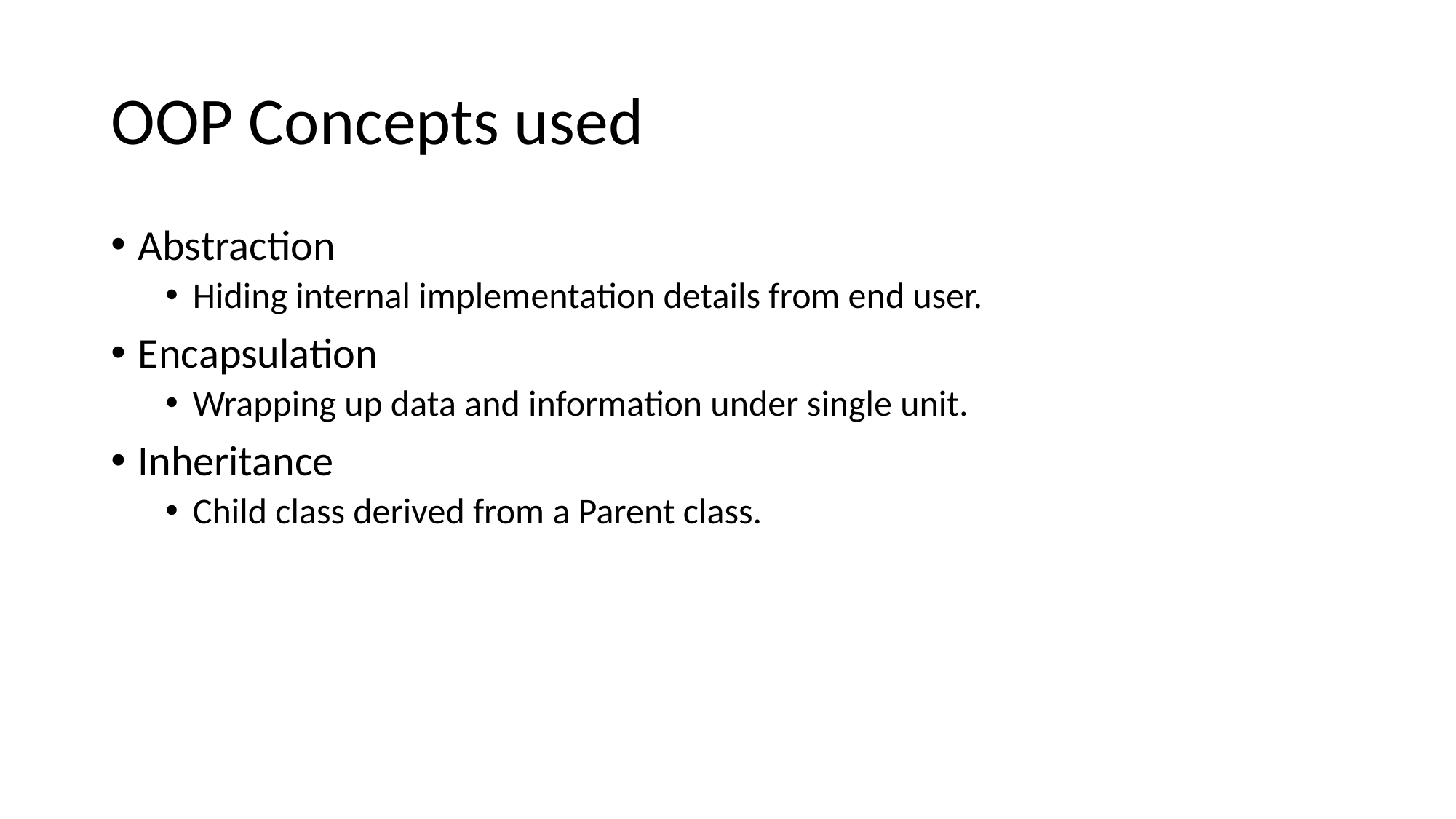

# OOP Concepts used
Abstraction
Hiding internal implementation details from end user.
Encapsulation
Wrapping up data and information under single unit.
Inheritance
Child class derived from a Parent class.